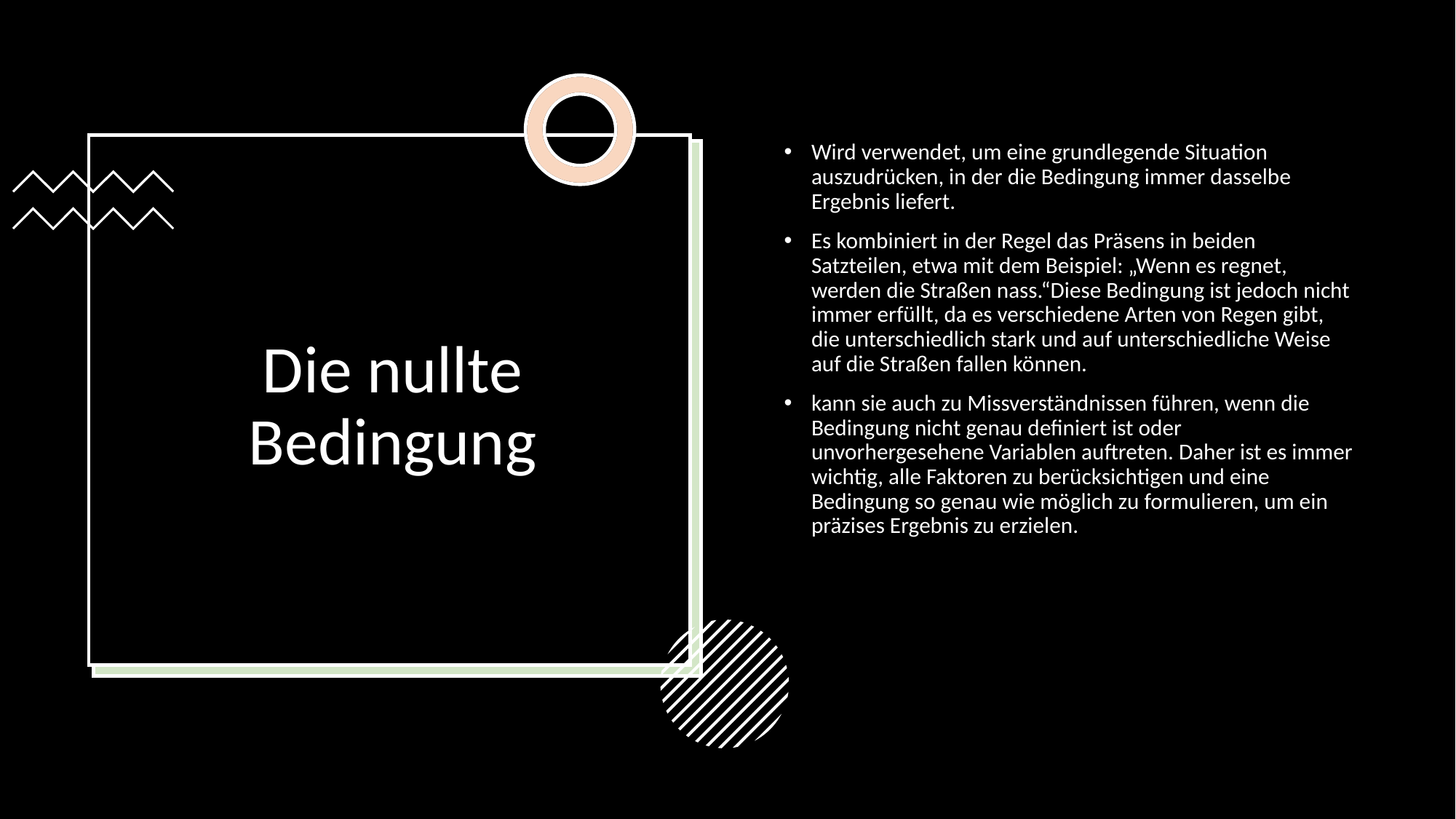

Wird verwendet, um eine grundlegende Situation auszudrücken, in der die Bedingung immer dasselbe Ergebnis liefert.
Es kombiniert in der Regel das Präsens in beiden Satzteilen, etwa mit dem Beispiel: „Wenn es regnet, werden die Straßen nass.“Diese Bedingung ist jedoch nicht immer erfüllt, da es verschiedene Arten von Regen gibt, die unterschiedlich stark und auf unterschiedliche Weise auf die Straßen fallen können.
kann sie auch zu Missverständnissen führen, wenn die Bedingung nicht genau definiert ist oder unvorhergesehene Variablen auftreten. Daher ist es immer wichtig, alle Faktoren zu berücksichtigen und eine Bedingung so genau wie möglich zu formulieren, um ein präzises Ergebnis zu erzielen.

# Die nullte Bedingung